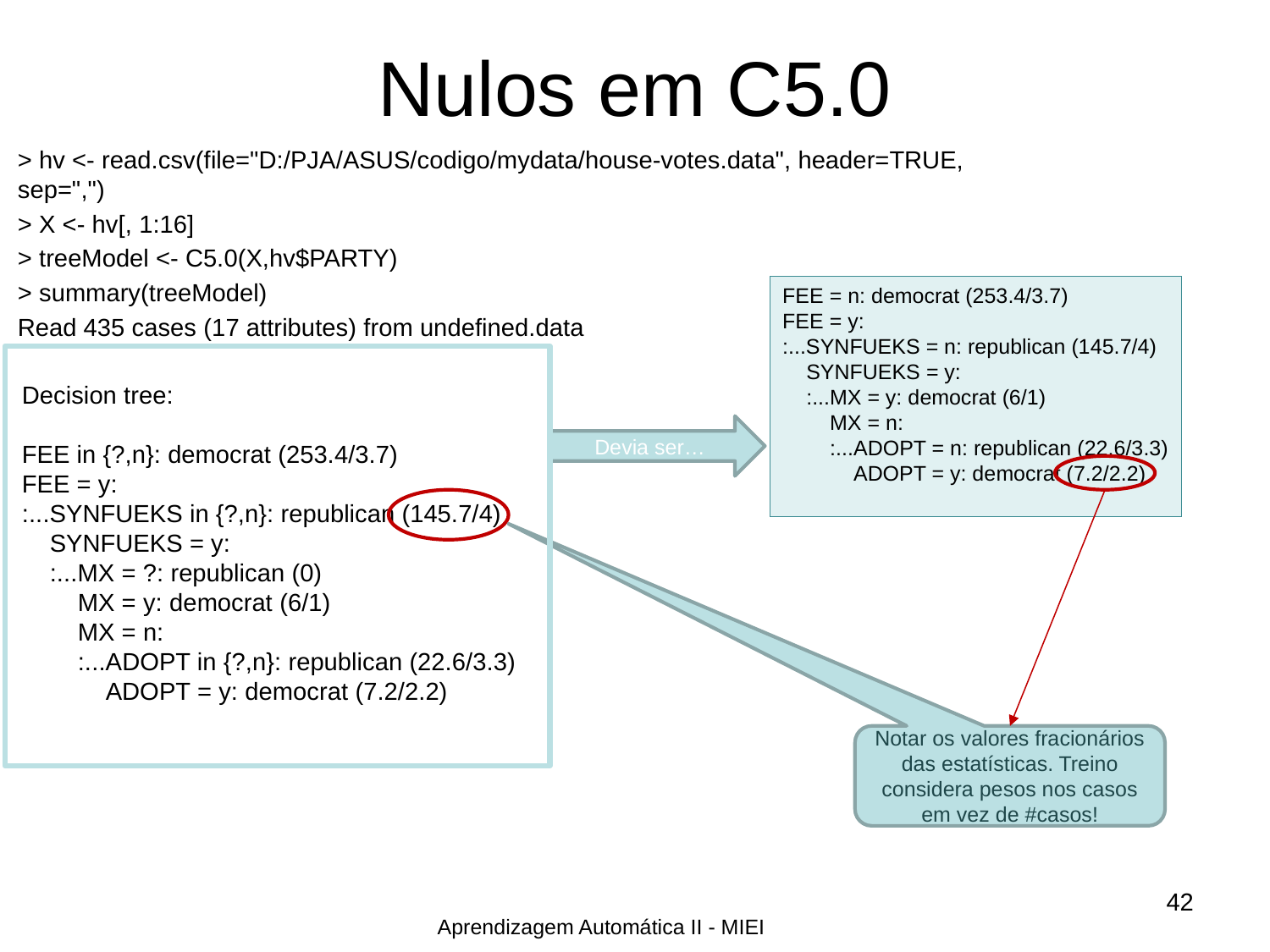

# Nulos em C5.0
> hv <- read.csv(file="D:/PJA/ASUS/codigo/mydata/house-votes.data", header=TRUE, sep=",")
> X <- hv[, 1:16]
> treeModel <- C5.0(X,hv$PARTY)
> summary(treeModel)
Read 435 cases (17 attributes) from undefined.data

FEE = n: democrat (253.4/3.7)
FEE = y:
:...SYNFUEKS = n: republican (145.7/4)
    SYNFUEKS = y:
    :...MX = y: democrat (6/1)
        MX = n:
        :...ADOPT = n: republican (22.6/3.3)
            ADOPT = y: democrat (7.2/2.2)

Decision tree:

FEE in {?,n}: democrat (253.4/3.7)
FEE = y:
:...SYNFUEKS in {?,n}: republican (145.7/4)
    SYNFUEKS = y:
    :...MX = ?: republican (0)
        MX = y: democrat (6/1)
        MX = n:
        :...ADOPT in {?,n}: republican (22.6/3.3)
            ADOPT = y: democrat (7.2/2.2)

Devia ser…

Notar os valores fracionários das estatísticas. Treino considera pesos nos casos em vez de #casos!
42